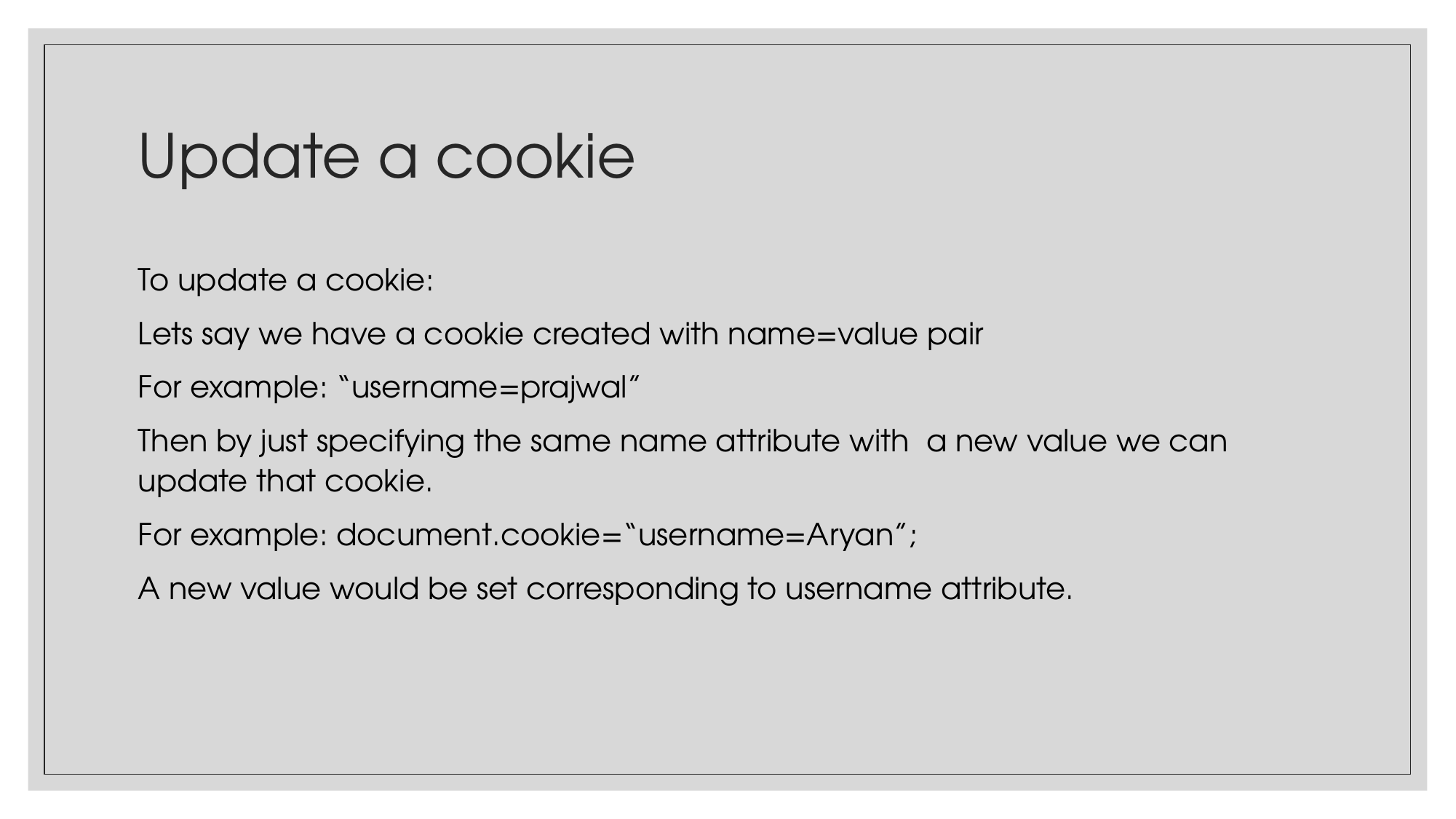

# Update a cookie
To update a cookie:
Lets say we have a cookie created with name=value pair
For example: “username=prajwal”
Then by just specifying the same name attribute with  a new value we can update that cookie.
For example: document.cookie=“username=Aryan”;
A new value would be set corresponding to username attribute.